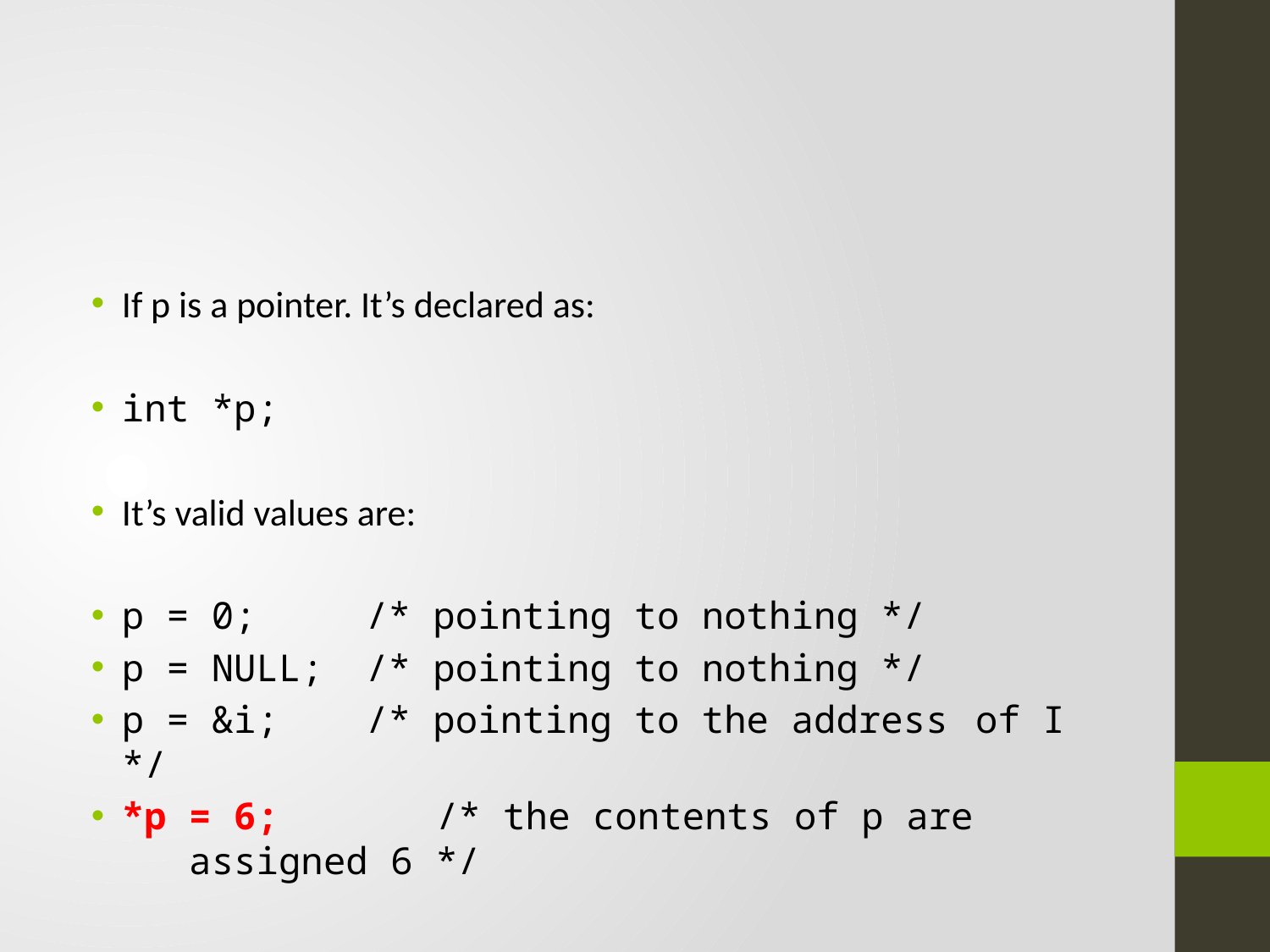

#

If p is a pointer. It’s declared as:

int *p;

It’s valid values are:

p = 0; 		/* pointing to nothing */
p = NULL;	/* pointing to nothing */
p = &i; 		/* pointing to the address 					of I */
*p = 6;       /* the contents of p are 				    assigned 6 */